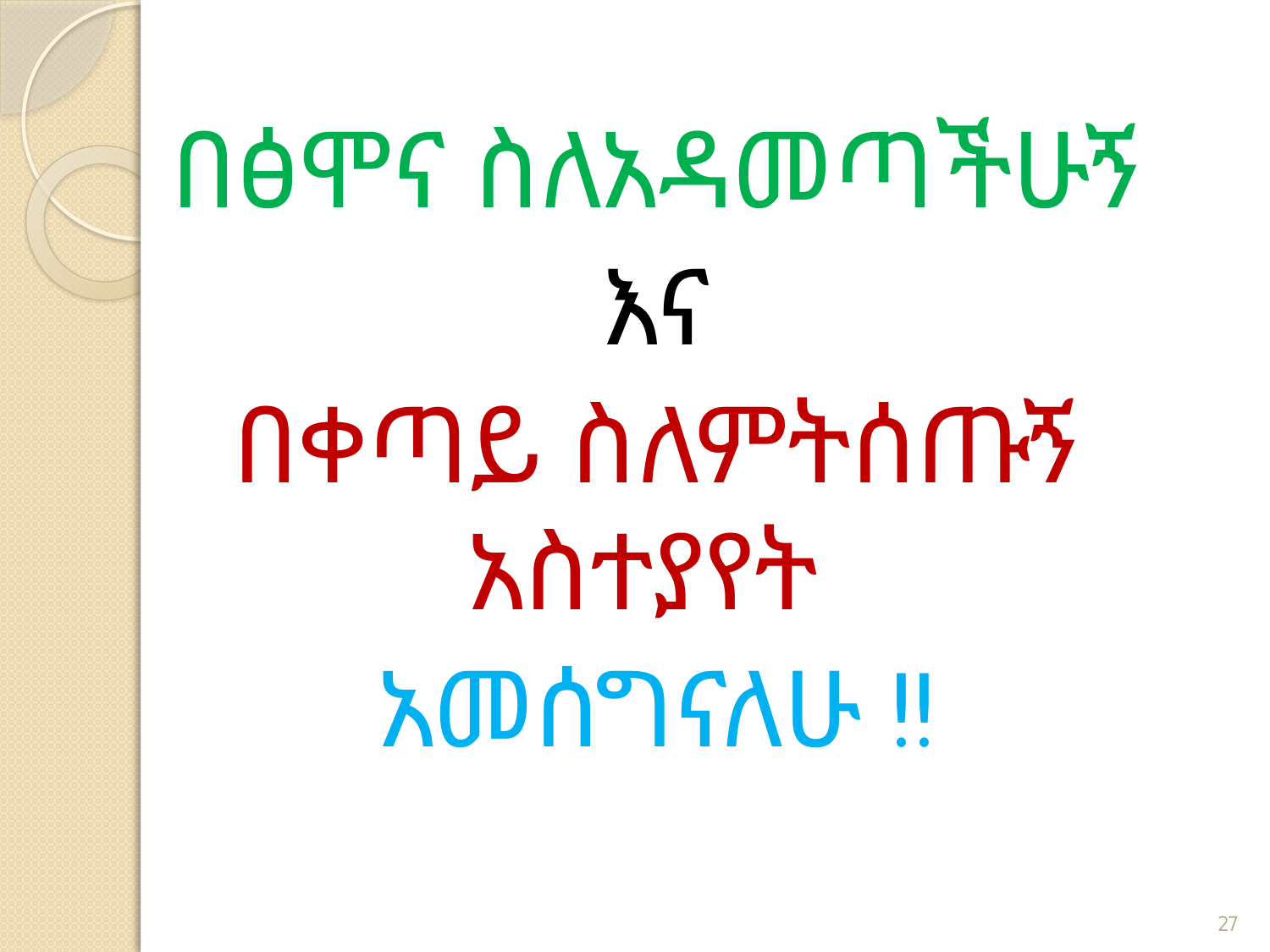

በፅሞና ስለአዳመጣችሁኝ
 እና
በቀጣይ ስለምትሰጡኝ አስተያየት
አመሰግናለሁ !!
27